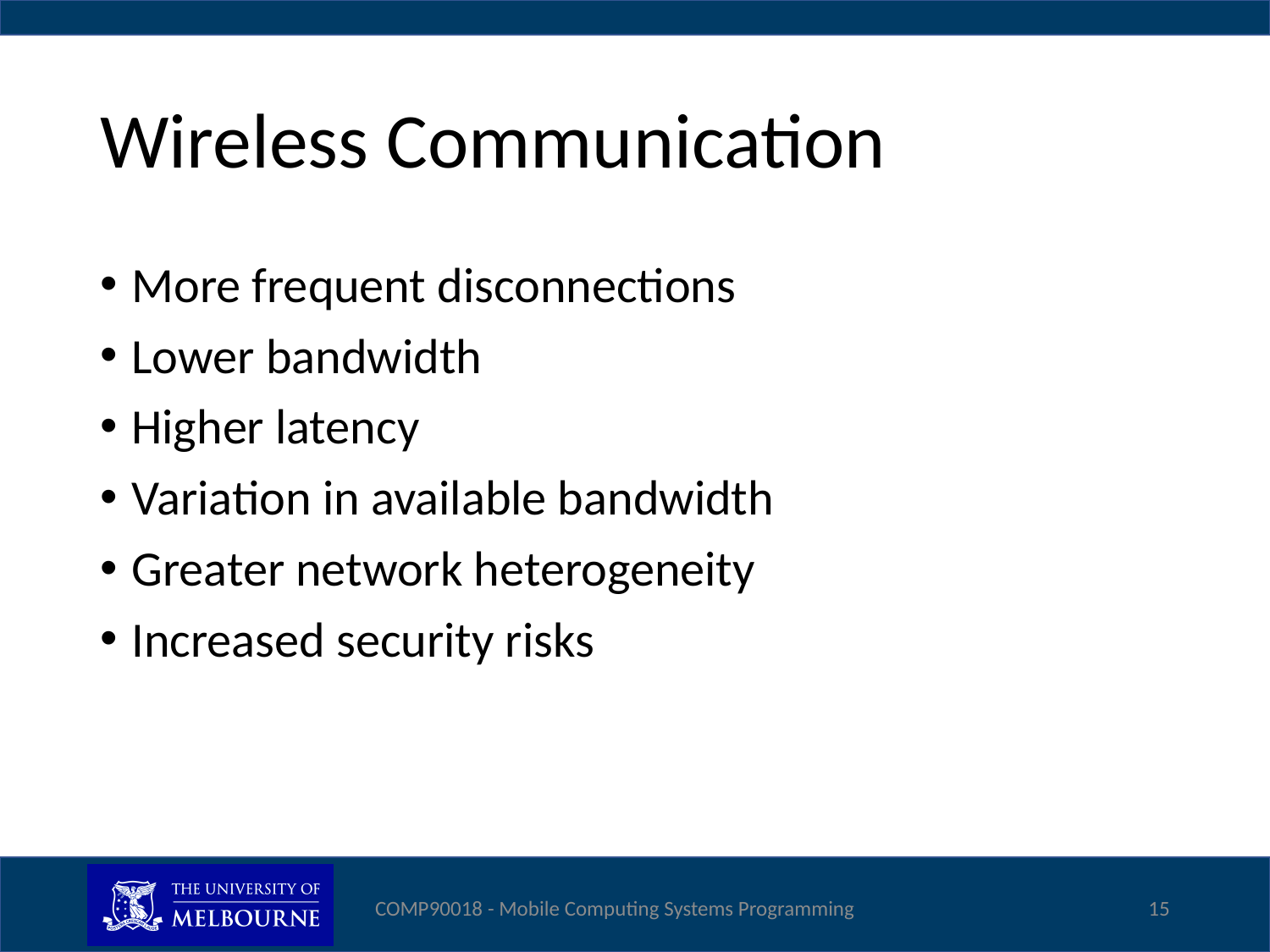

# Wireless Communication
More frequent disconnections
Lower bandwidth
Higher latency
Variation in available bandwidth
Greater network heterogeneity
Increased security risks
COMP90018 - Mobile Computing Systems Programming
15